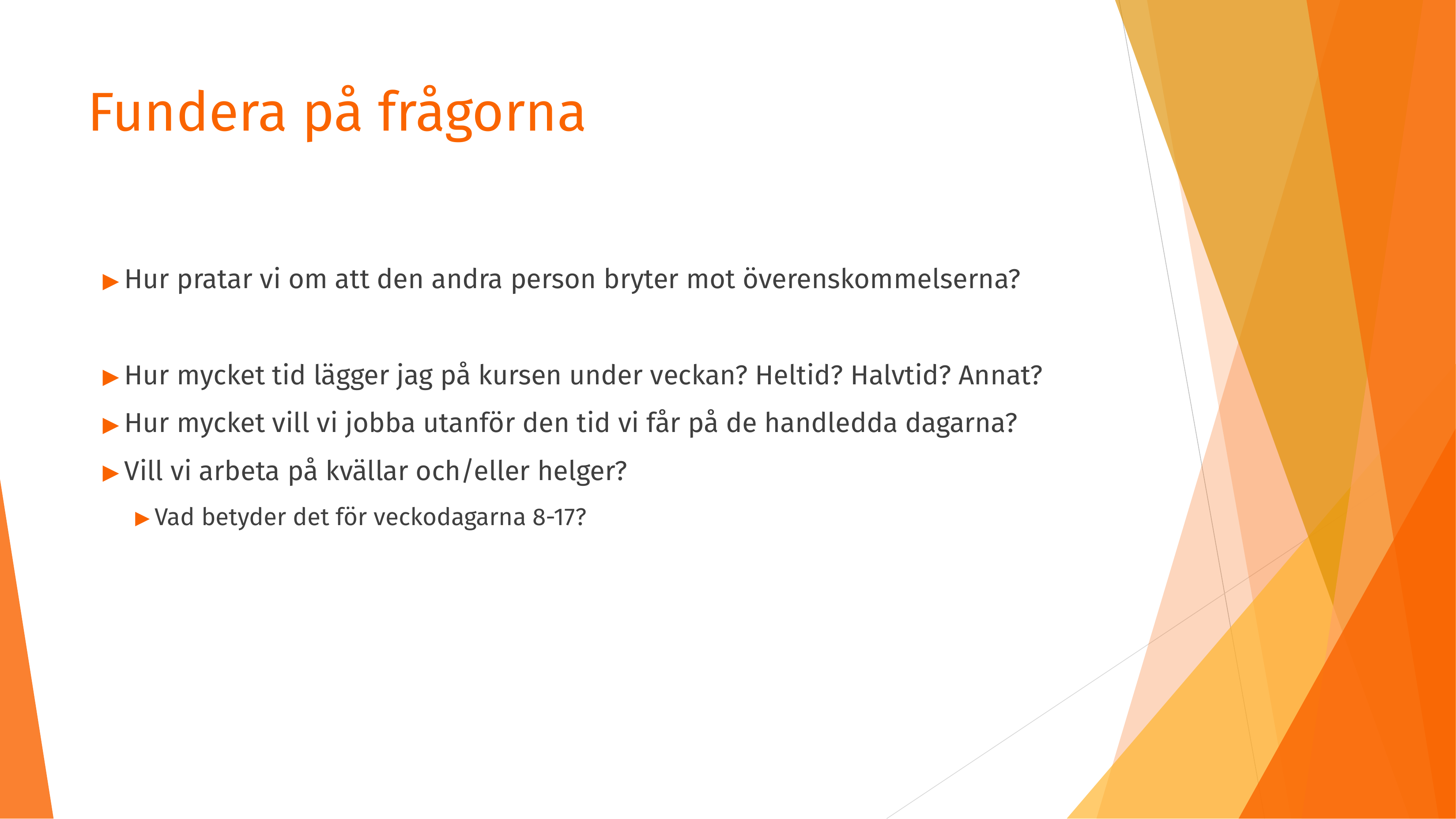

# Fundera på frågorna
Hur pratar vi om att den andra person bryter mot överenskommelserna?

Hur mycket tid lägger jag på kursen under veckan? Heltid? Halvtid? Annat?
Hur mycket vill vi jobba utanför den tid vi får på de handledda dagarna?
Vill vi arbeta på kvällar och/eller helger?
Vad betyder det för veckodagarna 8-17?